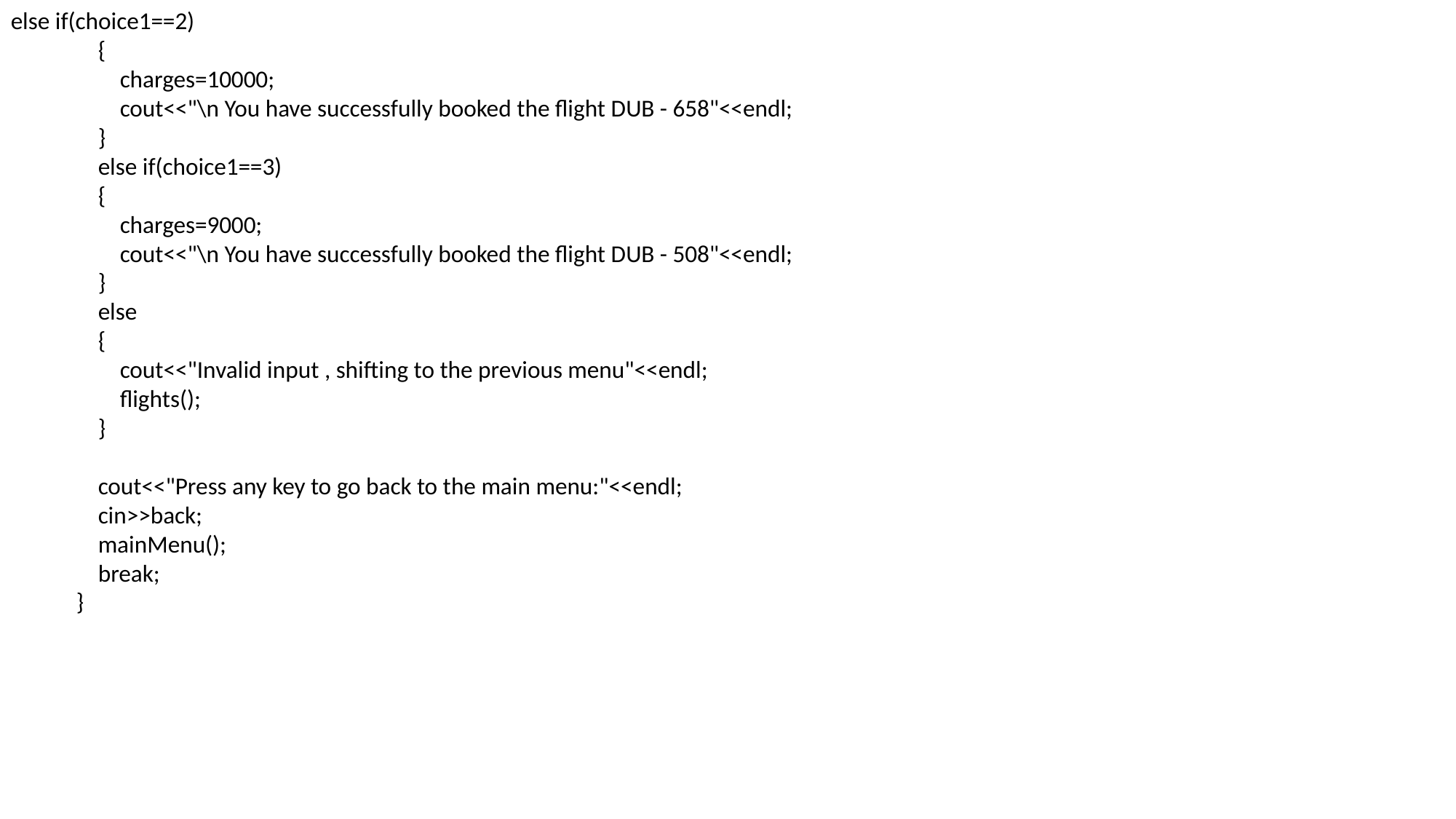

else if(choice1==2)
                {
                    charges=10000;
                    cout<<"\n You have successfully booked the flight DUB - 658"<<endl;
                }
                else if(choice1==3)
                {
                    charges=9000;
                    cout<<"\n You have successfully booked the flight DUB - 508"<<endl;
                }
                else
                {
                    cout<<"Invalid input , shifting to the previous menu"<<endl;
                    flights();
                }

                cout<<"Press any key to go back to the main menu:"<<endl;
                cin>>back;
                mainMenu();
                break;
            }